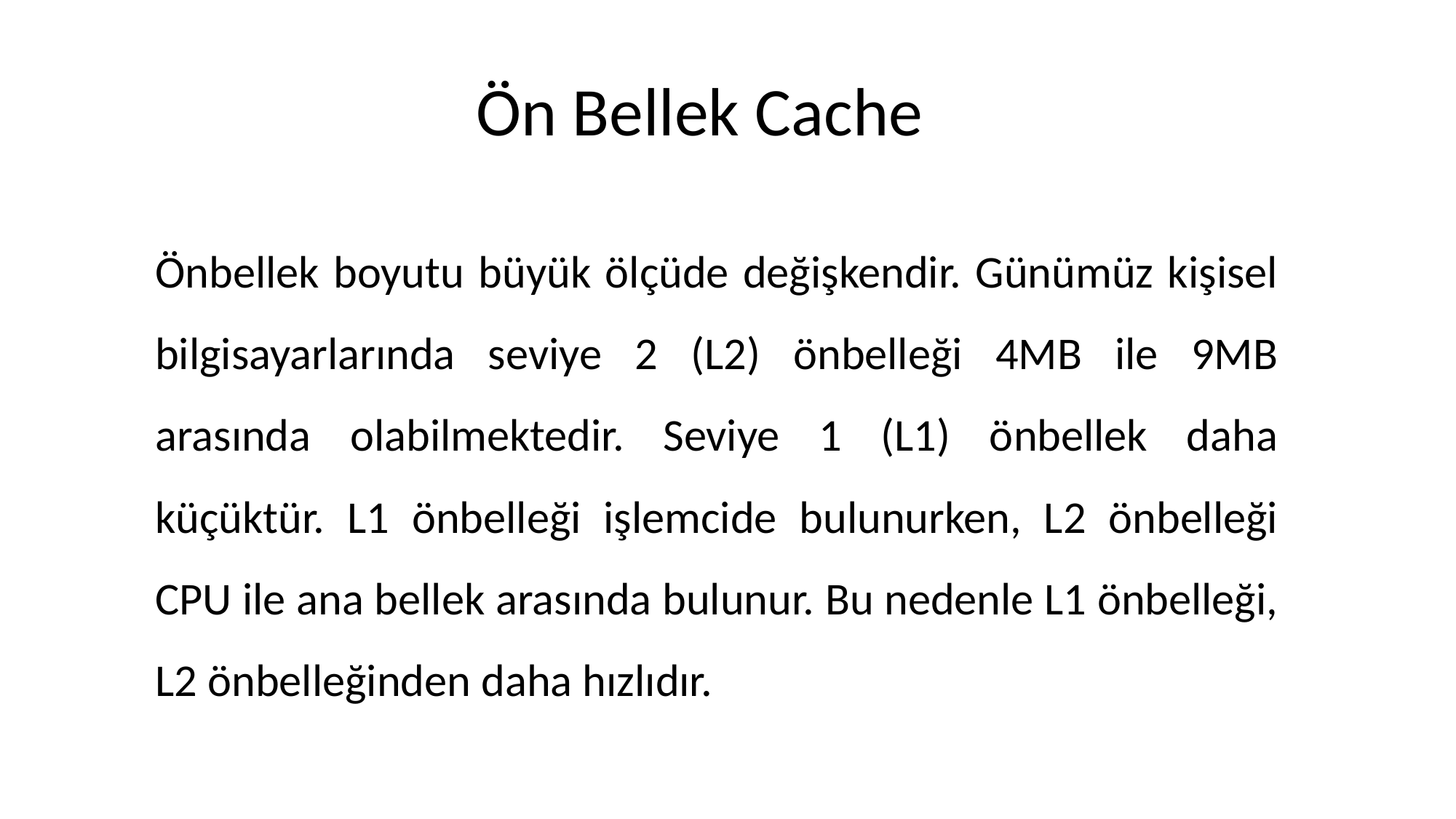

# Ön Bellek Cache
Önbellek boyutu büyük ölçüde değişkendir. Günümüz kişisel bilgisayarlarında seviye 2 (L2) önbelleği 4MB ile 9MB arasında olabilmektedir. Seviye 1 (L1) önbellek daha küçüktür. L1 önbelleği işlemcide bulunurken, L2 önbelleği CPU ile ana bellek arasında bulunur. Bu nedenle L1 önbelleği, L2 önbelleğinden daha hızlıdır.